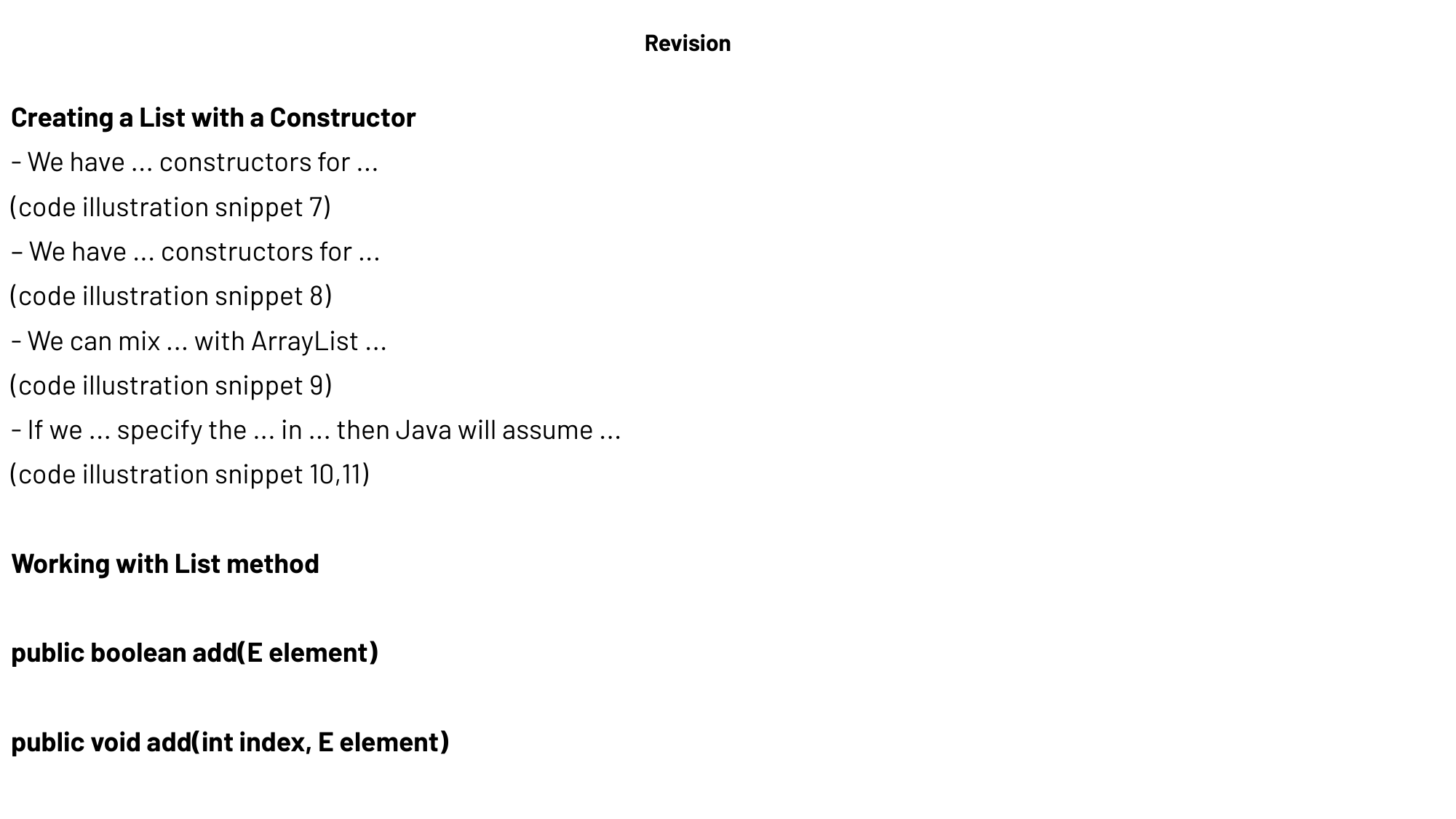

Revision
Creating a List with a Constructor
- We have ... constructors for ...
(code illustration snippet 7)
– We have ... constructors for ...
(code illustration snippet 8)
- We can mix ... with ArrayList ...
(code illustration snippet 9)
- If we ... specify the ... in ... then Java will assume ...
(code illustration snippet 10,11)

Working with List method

﻿public boolean add(E element)

﻿public void add(int index, E element)